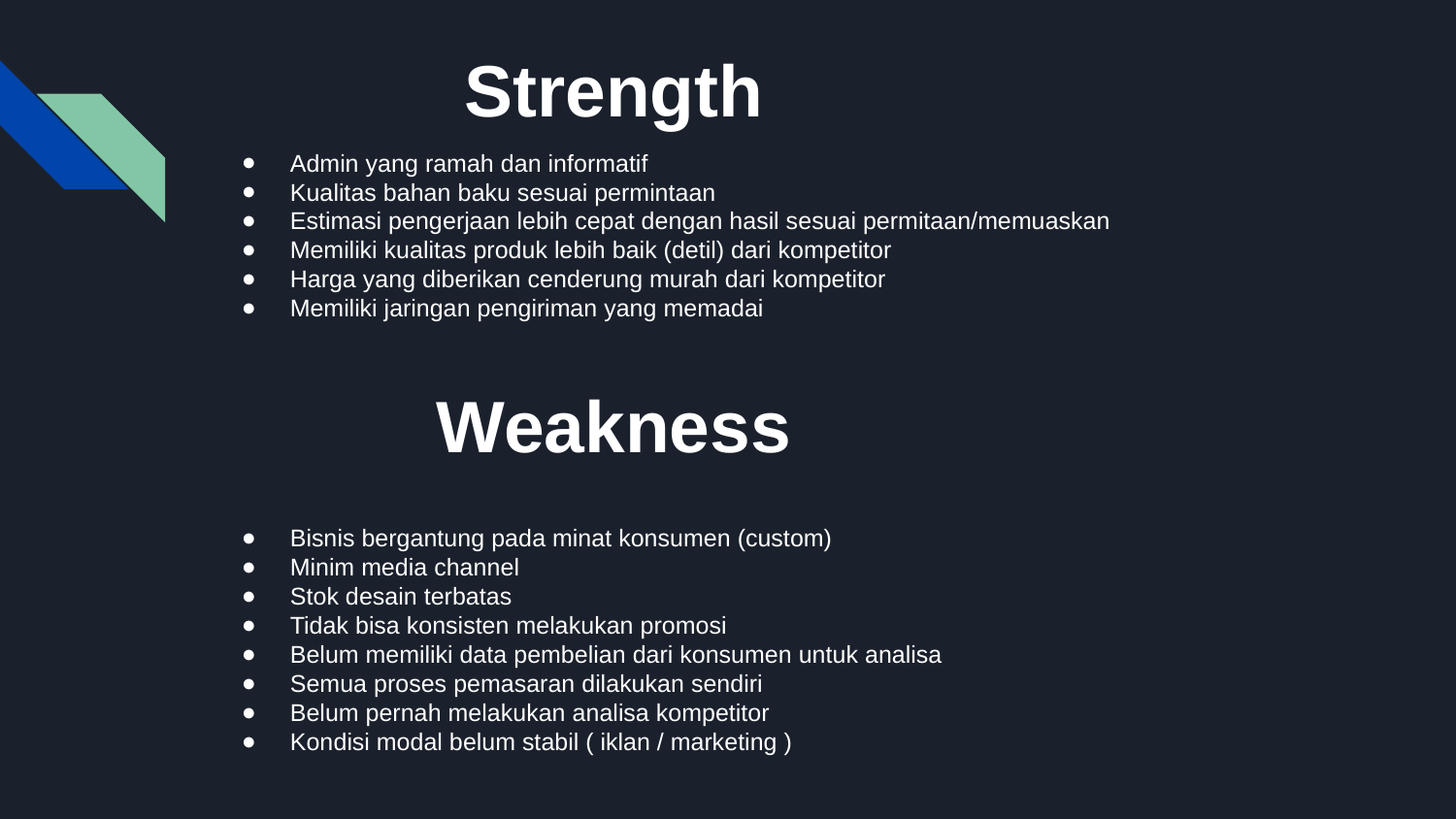

Strength
Admin yang ramah dan informatif
Kualitas bahan baku sesuai permintaan
Estimasi pengerjaan lebih cepat dengan hasil sesuai permitaan/memuaskan
Memiliki kualitas produk lebih baik (detil) dari kompetitor
Harga yang diberikan cenderung murah dari kompetitor
Memiliki jaringan pengiriman yang memadai
Weakness
Bisnis bergantung pada minat konsumen (custom)
Minim media channel
Stok desain terbatas
Tidak bisa konsisten melakukan promosi
Belum memiliki data pembelian dari konsumen untuk analisa
Semua proses pemasaran dilakukan sendiri
Belum pernah melakukan analisa kompetitor
Kondisi modal belum stabil ( iklan / marketing )